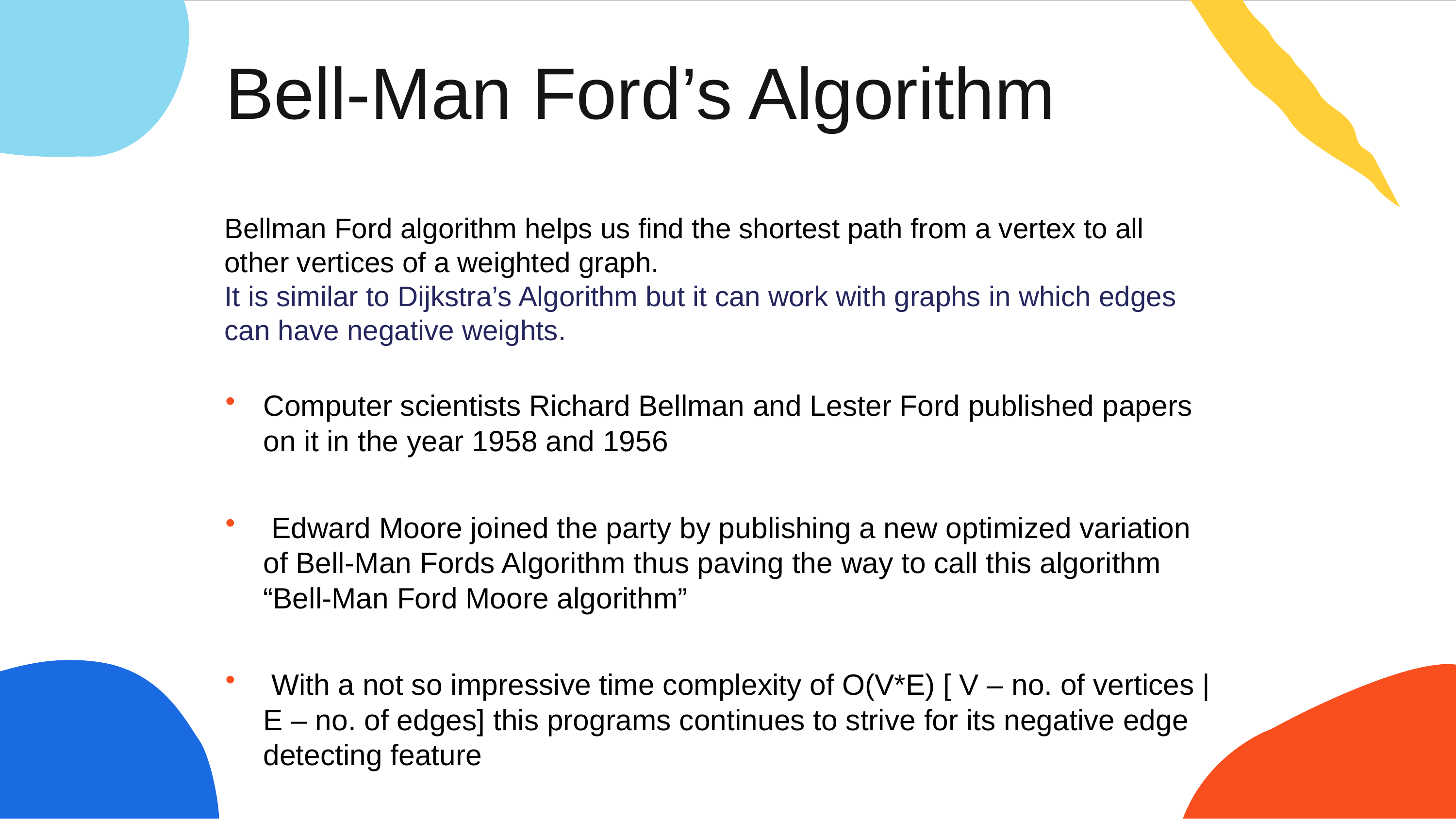

# Bell-Man Ford’s Algorithm
Bellman Ford algorithm helps us find the shortest path from a vertex to all other vertices of a weighted graph.
It is similar to Dijkstra’s Algorithm but it can work with graphs in which edges can have negative weights.

Computer scientists Richard Bellman and Lester Ford published papers on it in the year 1958 and 1956

 Edward Moore joined the party by publishing a new optimized variation of Bell-Man Fords Algorithm thus paving the way to call this algorithm “Bell-Man Ford Moore algorithm”

 With a not so impressive time complexity of O(V*E) [ V – no. of vertices | E – no. of edges] this programs continues to strive for its negative edge detecting feature